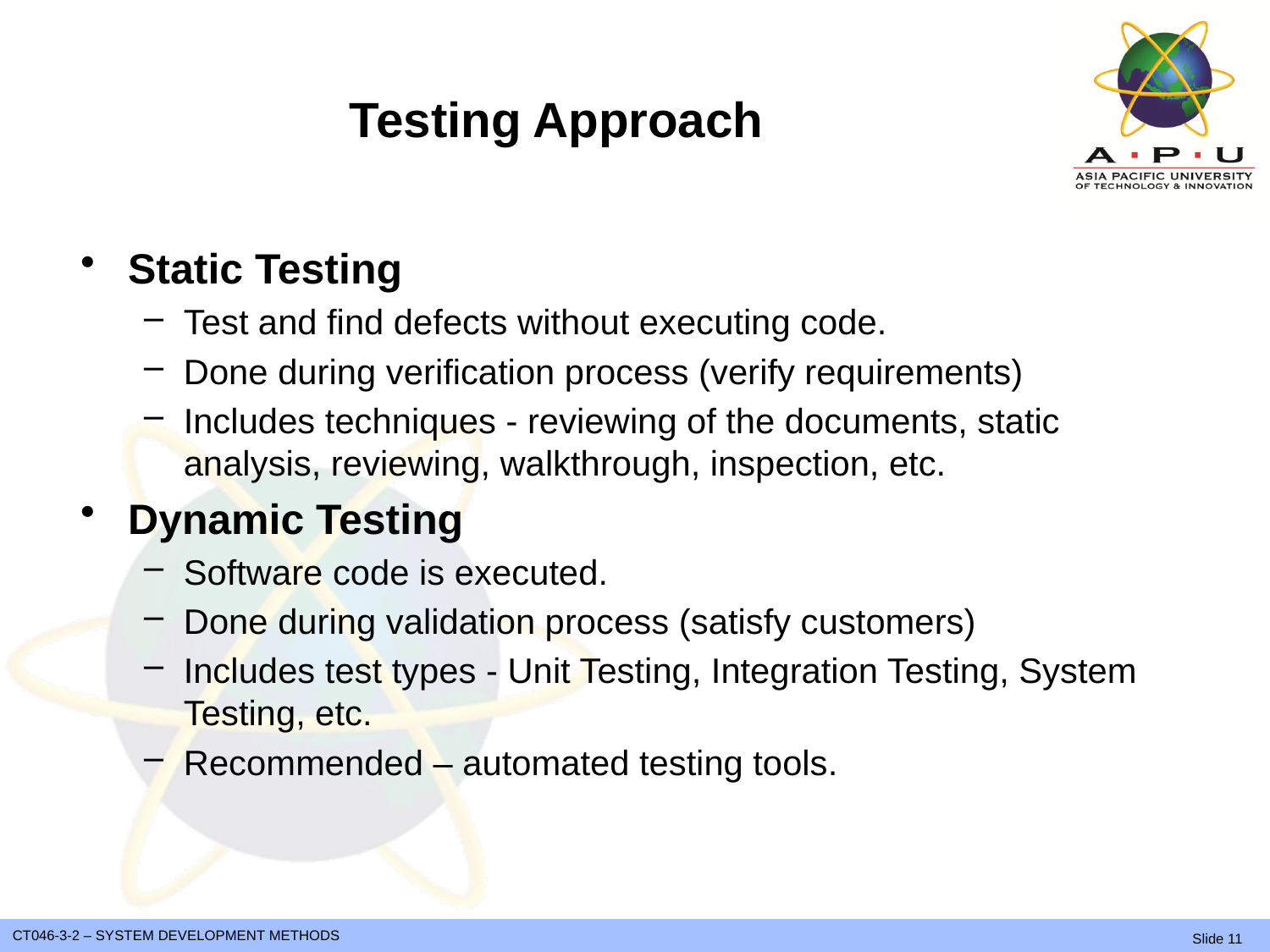

# Testing Approach
Static Testing
Test and find defects without executing code.
Done during verification process (verify requirements)
Includes techniques - reviewing of the documents, static analysis, reviewing, walkthrough, inspection, etc.
Dynamic Testing
Software code is executed.
Done during validation process (satisfy customers)
Includes test types - Unit Testing, Integration Testing, System Testing, etc.
Recommended – automated testing tools.